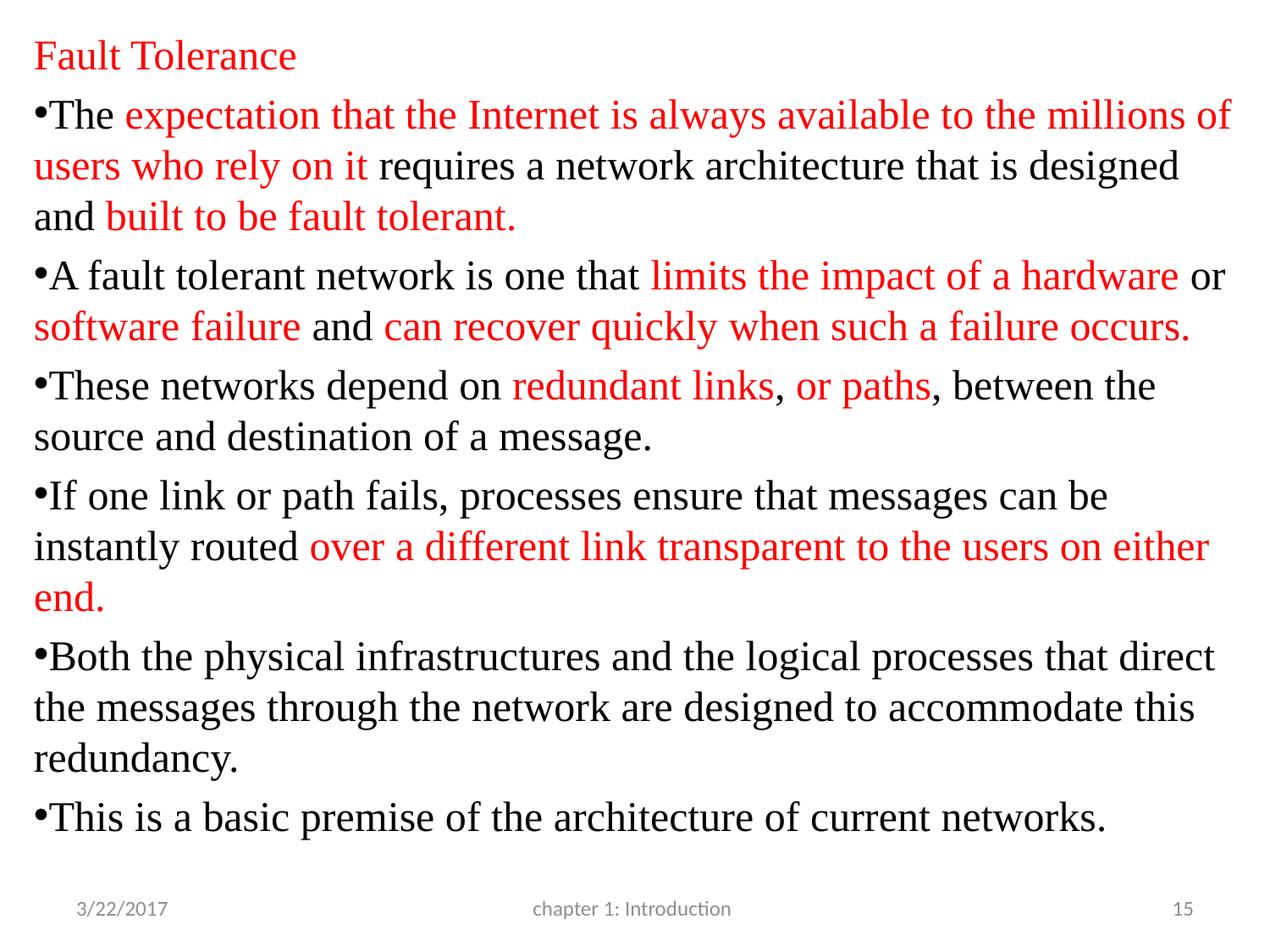

Fault Tolerance
The expectation that the Internet is always available to the millions of users who rely on it requires a network architecture that is designed and built to be fault tolerant.
A fault tolerant network is one that limits the impact of a hardware or software failure and can recover quickly when such a failure occurs.
These networks depend on redundant links, or paths, between the source and destination of a message.
If one link or path fails, processes ensure that messages can be instantly routed over a different link transparent to the users on either end.
Both the physical infrastructures and the logical processes that direct the messages through the network are designed to accommodate this redundancy.
This is a basic premise of the architecture of current networks.
3/22/2017
chapter 1: Introduction
15